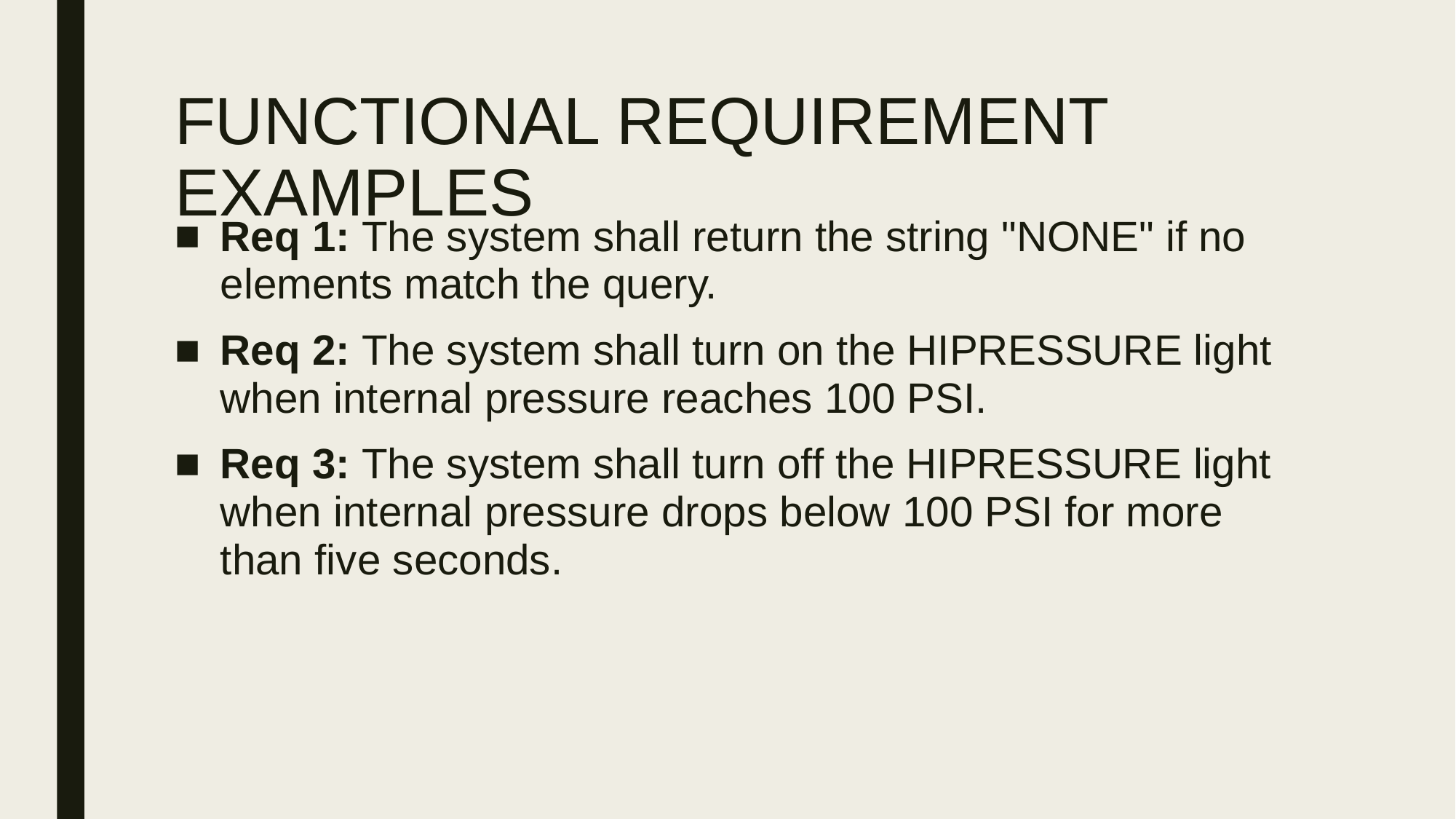

# FUNCTIONAL REQUIREMENT EXAMPLES
Req 1: The system shall return the string "NONE" if no elements match the query.
Req 2: The system shall turn on the HIPRESSURE light when internal pressure reaches 100 PSI.
Req 3: The system shall turn off the HIPRESSURE light when internal pressure drops below 100 PSI for more than five seconds.